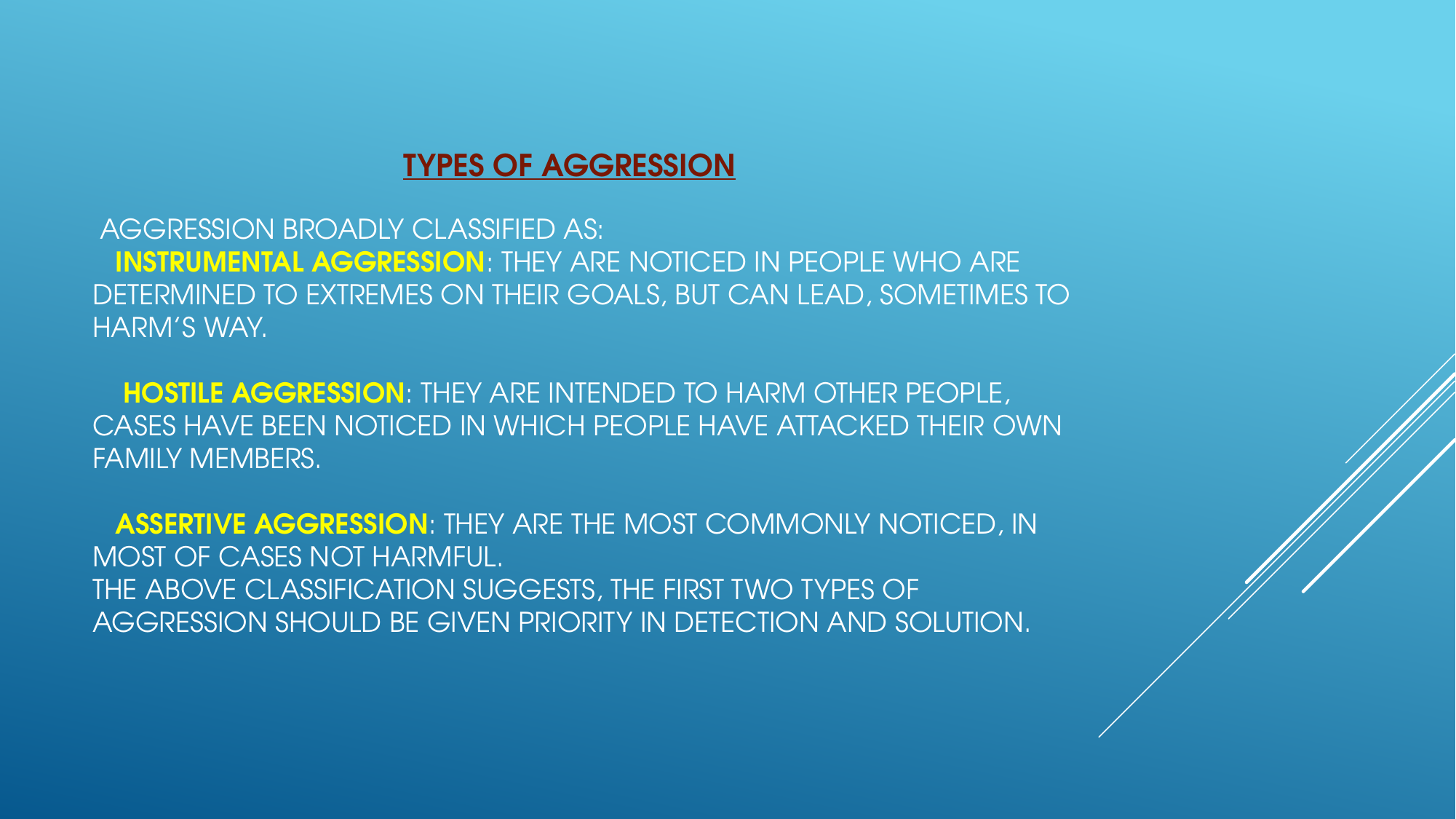

TYPES OF AGGRESSION

# AGGRESSION BROADLY CLASSIFIED AS: Instrumental Aggression: They are noticed in people who are determined to extremes on their goals, but can lead, sometimes to harm’s way. Hostile Aggression: They are intended to harm other people, cases have been noticed in which people have attacked their own family members. Assertive Aggression: They are the most commonly noticed, in most of cases not harmful. The above classification suggests, the first two types of aggression should be given priority in detection and solution.